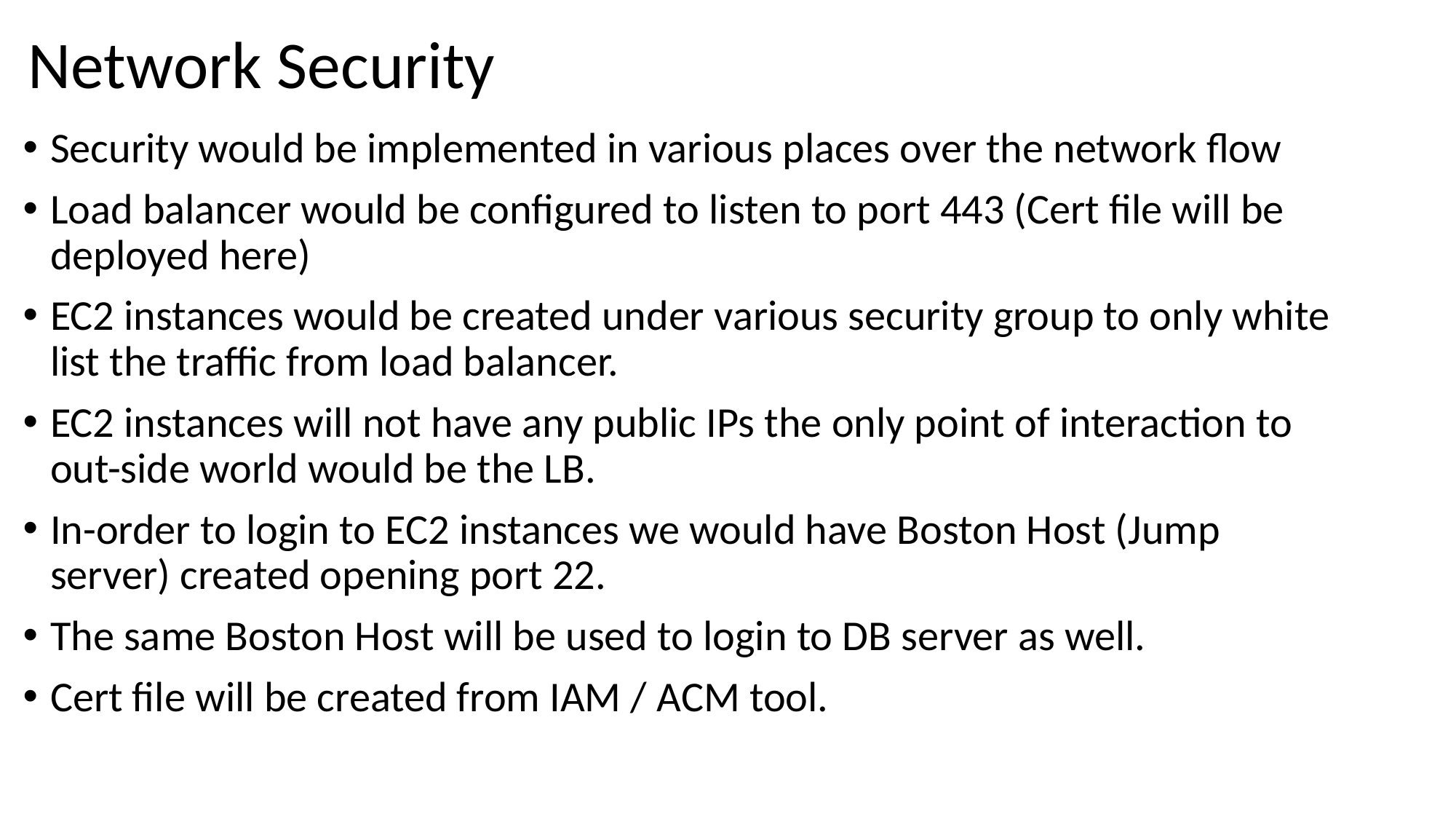

# Network Security
Security would be implemented in various places over the network flow
Load balancer would be configured to listen to port 443 (Cert file will be deployed here)
EC2 instances would be created under various security group to only white list the traffic from load balancer.
EC2 instances will not have any public IPs the only point of interaction to out-side world would be the LB.
In-order to login to EC2 instances we would have Boston Host (Jump server) created opening port 22.
The same Boston Host will be used to login to DB server as well.
Cert file will be created from IAM / ACM tool.